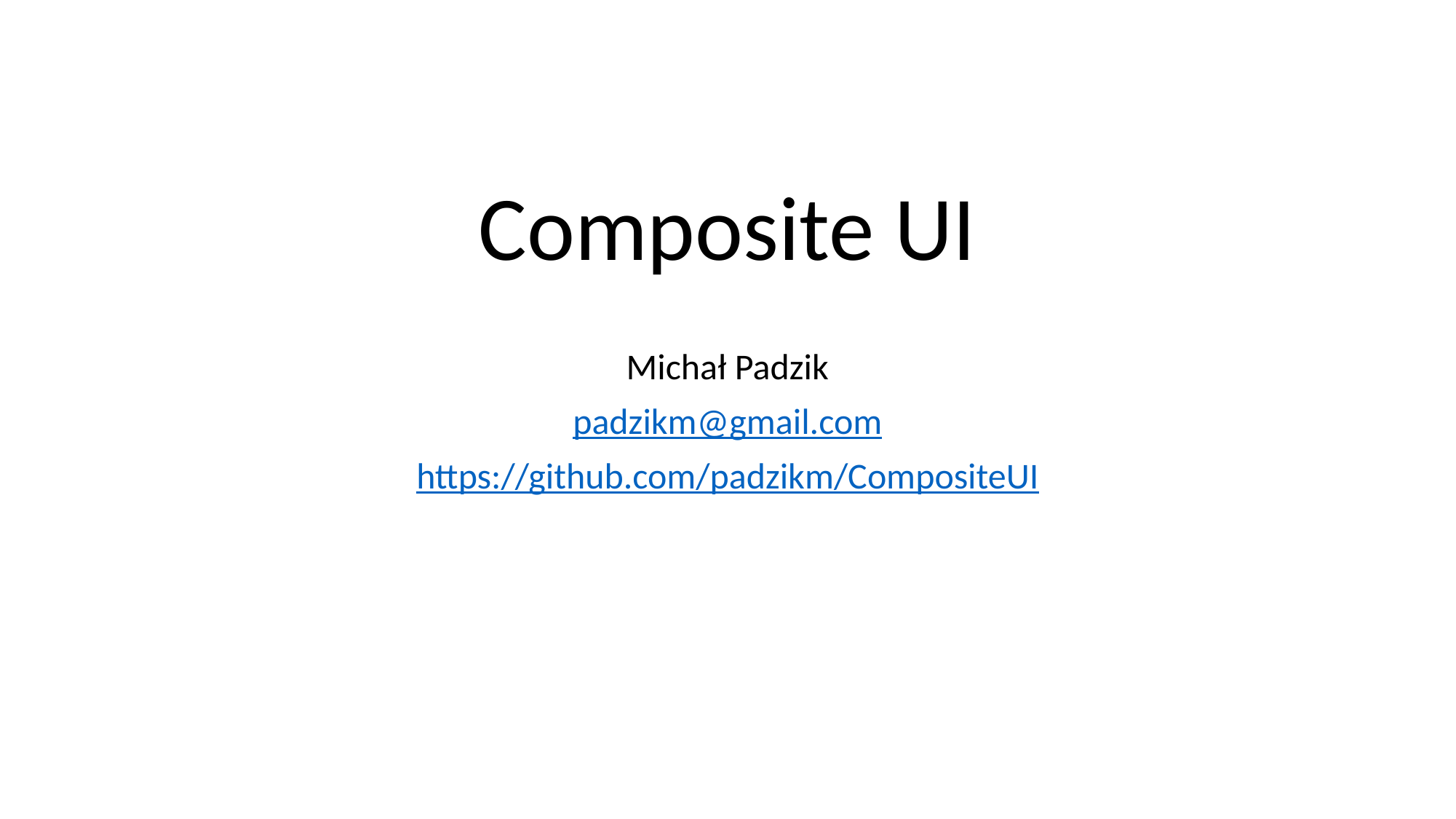

# Composite UI
Michał Padzik
padzikm@gmail.com
https://github.com/padzikm/CompositeUI